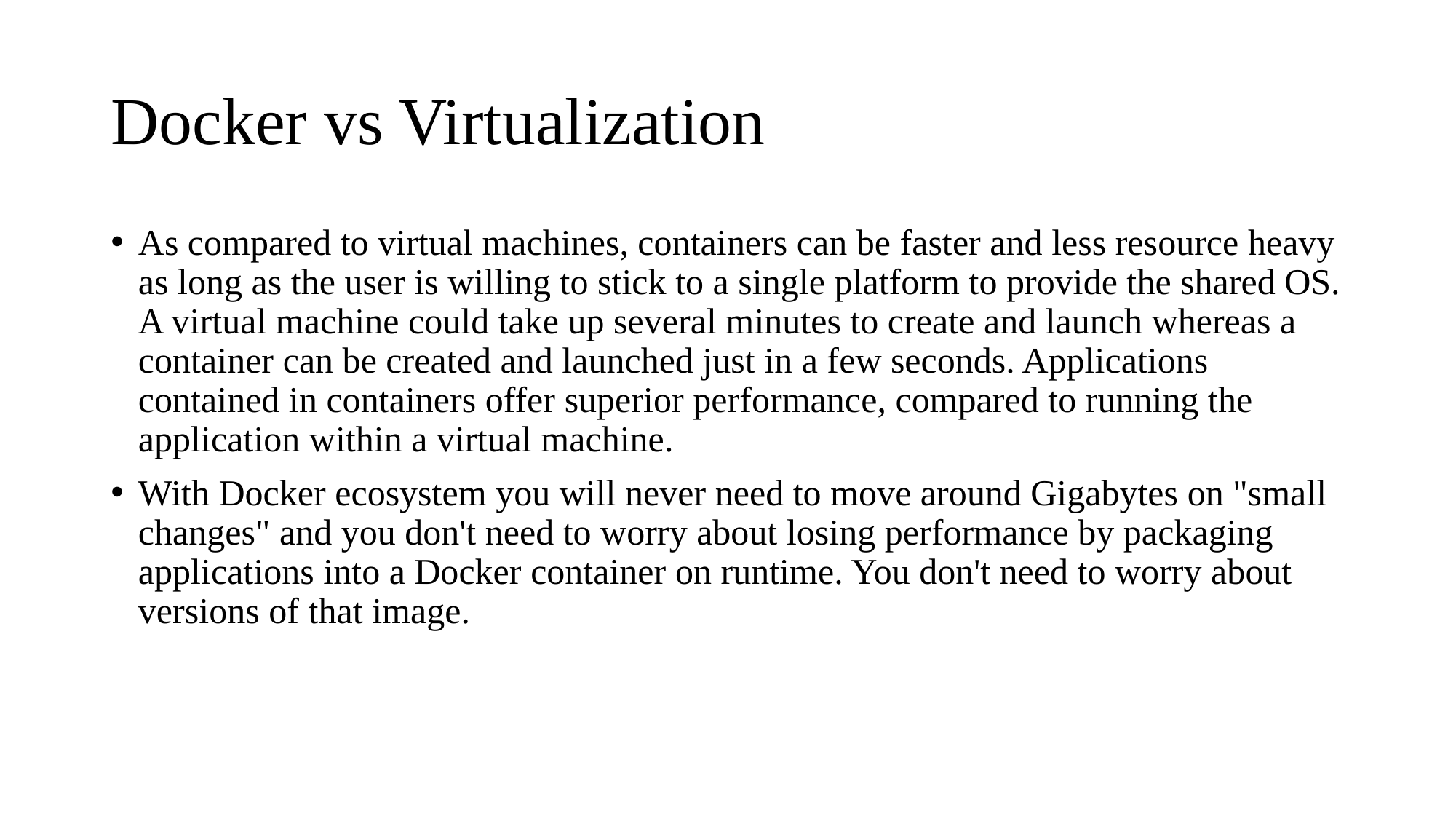

# Docker vs Virtualization
As compared to virtual machines, containers can be faster and less resource heavy as long as the user is willing to stick to a single platform to provide the shared OS. A virtual machine could take up several minutes to create and launch whereas a container can be created and launched just in a few seconds. Applications contained in containers offer superior performance, compared to running the application within a virtual machine.
With Docker ecosystem you will never need to move around Gigabytes on "small changes" and you don't need to worry about losing performance by packaging applications into a Docker container on runtime. You don't need to worry about versions of that image.